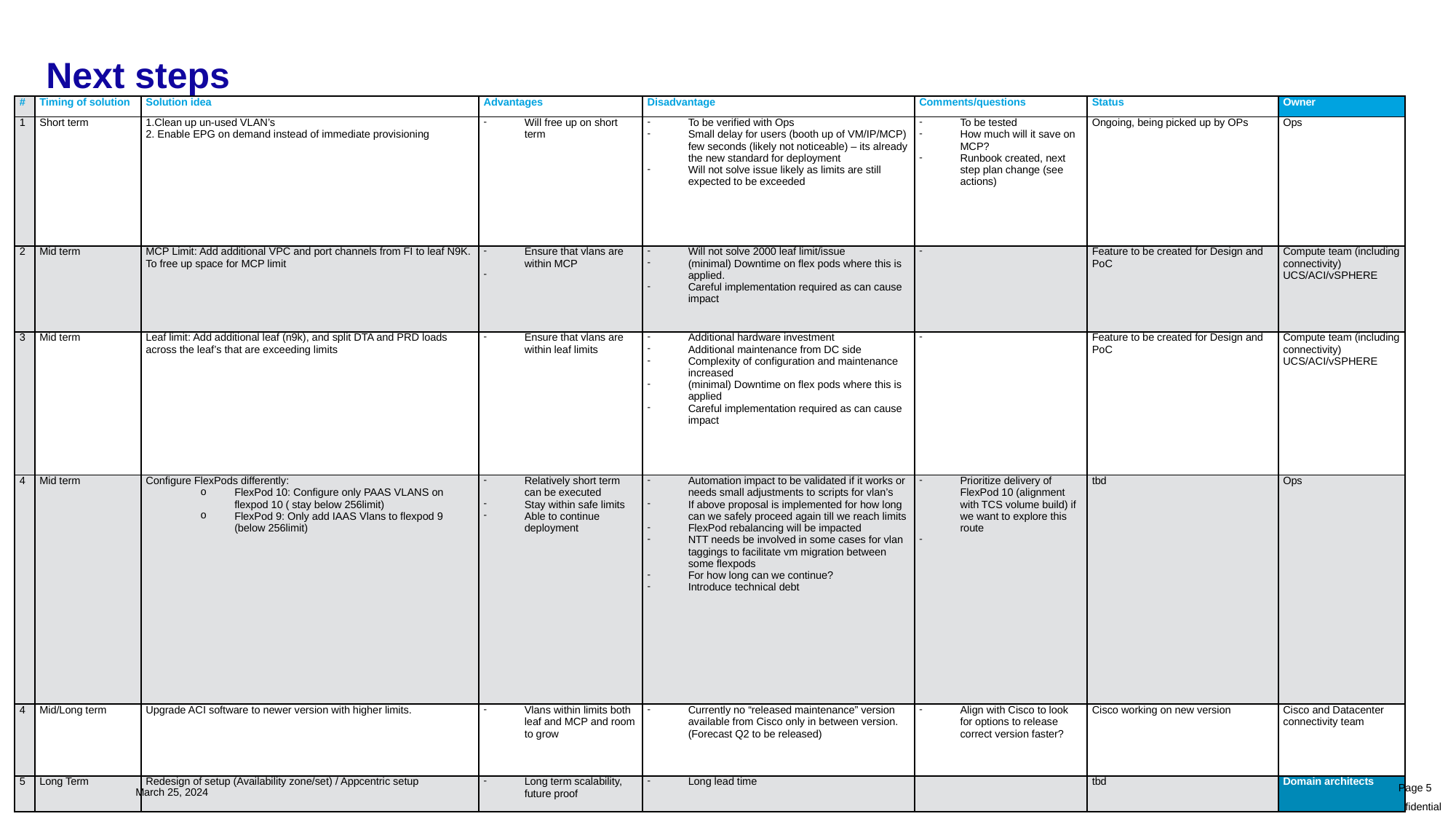

# Next steps
| # | Timing of solution | Solution idea | Advantages | Disadvantage | Comments/questions | Status | Owner |
| --- | --- | --- | --- | --- | --- | --- | --- |
| 1 | Short term | 1.Clean up un-used VLAN’s 2. Enable EPG on demand instead of immediate provisioning | Will free up on short term | To be verified with Ops Small delay for users (booth up of VM/IP/MCP) few seconds (likely not noticeable) – its already the new standard for deployment Will not solve issue likely as limits are still expected to be exceeded | To be tested How much will it save on MCP? Runbook created, next step plan change (see actions) | Ongoing, being picked up by OPs | Ops |
| 2 | Mid term | MCP Limit: Add additional VPC and port channels from FI to leaf N9K. To free up space for MCP limit | Ensure that vlans are within MCP | Will not solve 2000 leaf limit/issue (minimal) Downtime on flex pods where this is applied. Careful implementation required as can cause impact |  | Feature to be created for Design and PoC | Compute team (including connectivity) UCS/ACI/vSPHERE |
| 3 | Mid term | Leaf limit: Add additional leaf (n9k), and split DTA and PRD loads across the leaf’s that are exceeding limits | Ensure that vlans are within leaf limits | Additional hardware investment Additional maintenance from DC side Complexity of configuration and maintenance increased (minimal) Downtime on flex pods where this is applied Careful implementation required as can cause impact |  | Feature to be created for Design and PoC | Compute team (including connectivity) UCS/ACI/vSPHERE |
| 4 | Mid term | Configure FlexPods differently: FlexPod 10: Configure only PAAS VLANS on flexpod 10 ( stay below 256limit) FlexPod 9: Only add IAAS Vlans to flexpod 9 (below 256limit) | Relatively short term can be executed Stay within safe limits Able to continue deployment | Automation impact to be validated if it works or needs small adjustments to scripts for vlan’s If above proposal is implemented for how long can we safely proceed again till we reach limits FlexPod rebalancing will be impacted NTT needs be involved in some cases for vlan taggings to facilitate vm migration between some flexpods For how long can we continue? Introduce technical debt | Prioritize delivery of FlexPod 10 (alignment with TCS volume build) if we want to explore this route | tbd | Ops |
| 4 | Mid/Long term | Upgrade ACI software to newer version with higher limits. | Vlans within limits both leaf and MCP and room to grow | Currently no “released maintenance” version available from Cisco only in between version. (Forecast Q2 to be released) | Align with Cisco to look for options to release correct version faster? | Cisco working on new version | Cisco and Datacenter connectivity team |
| 5 | Long Term | Redesign of setup (Availability zone/set) / Appcentric setup | Long term scalability, future proof | Long lead time |  | tbd | Domain architects |
March 25, 2024
Page 5